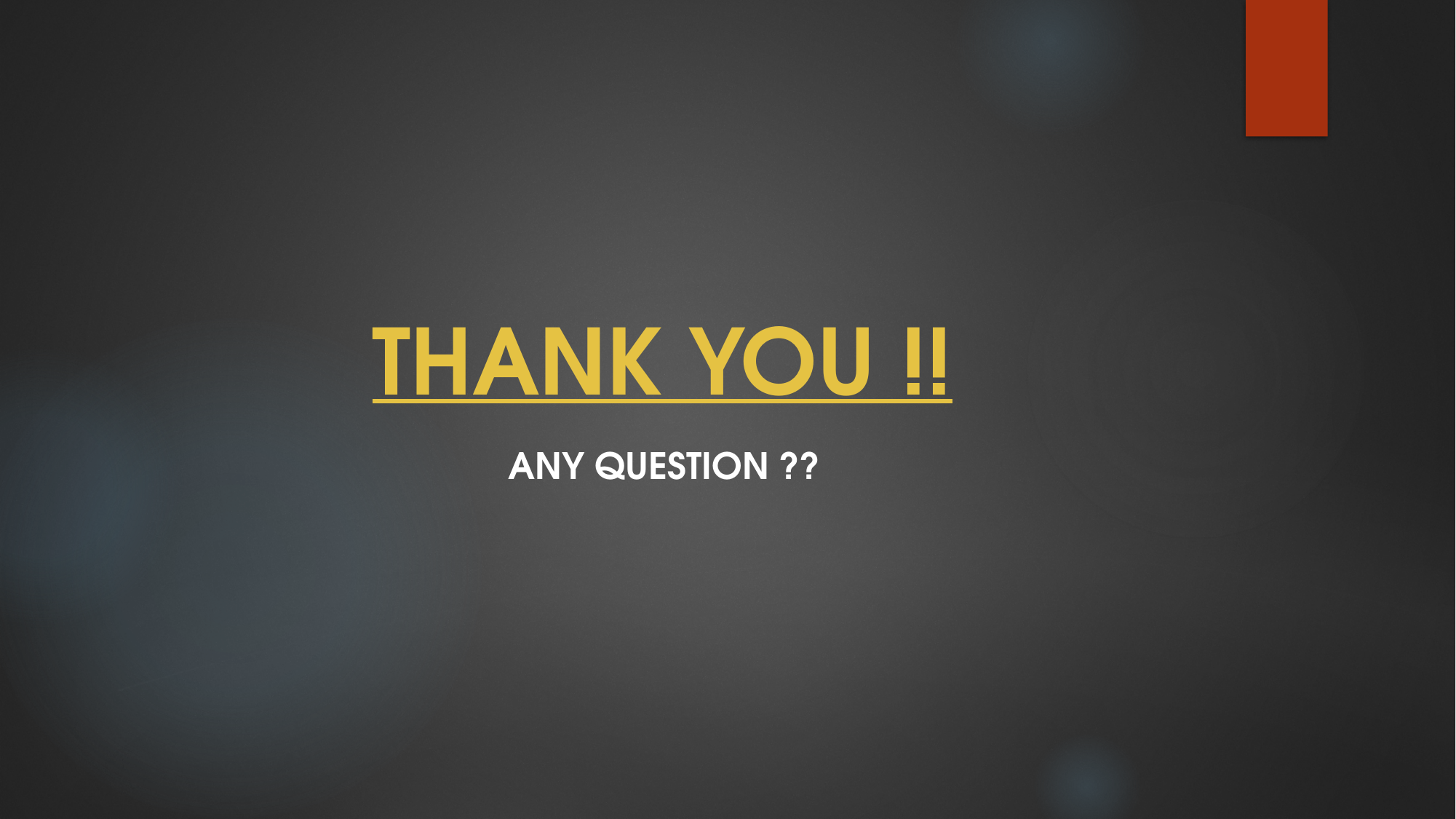

# THANK YOU !!
ANY QUESTION ??